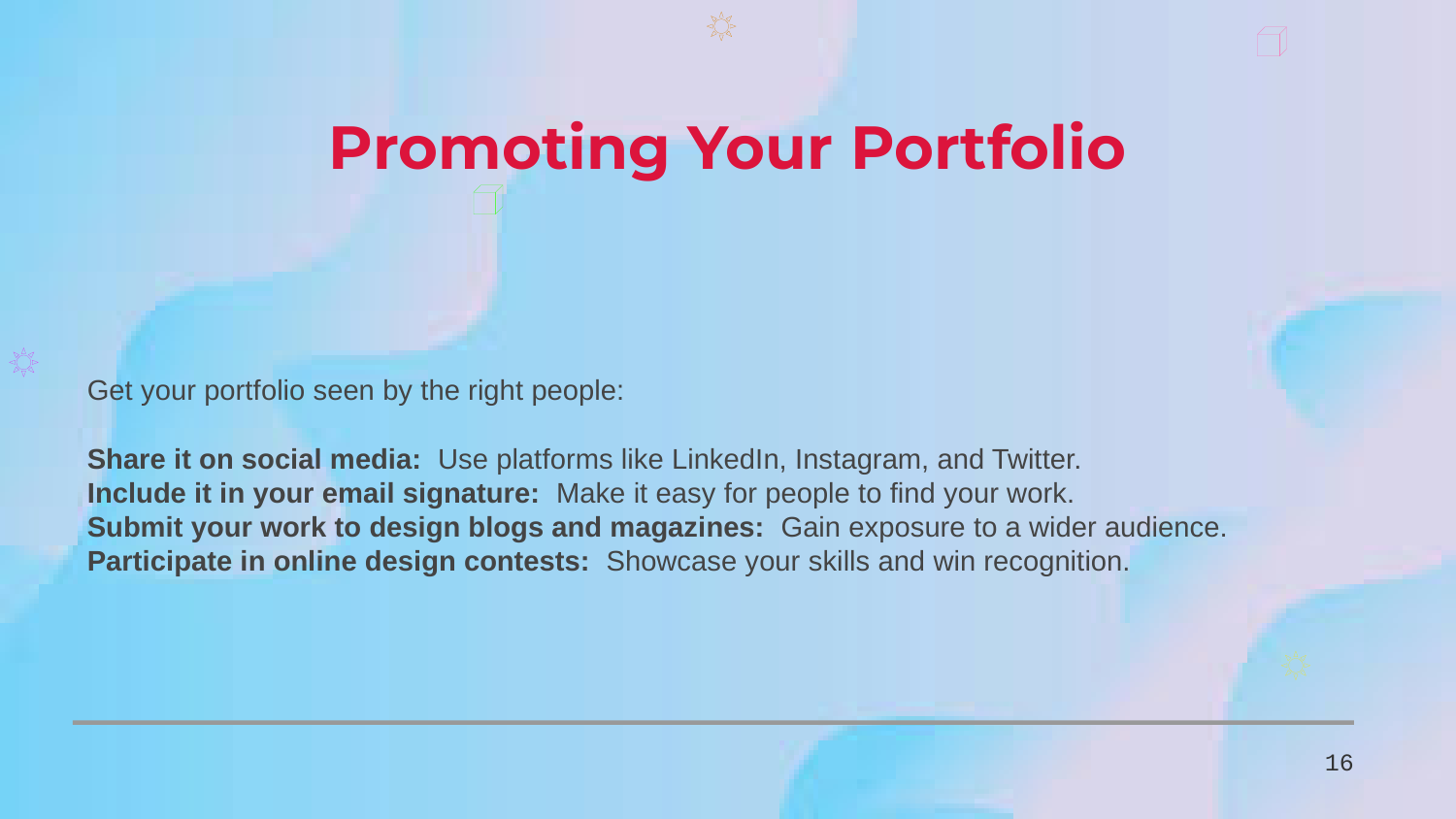

Promoting Your Portfolio

Get your portfolio seen by the right people:

Share it on social media:  Use platforms like LinkedIn, Instagram, and Twitter.
Include it in your email signature:  Make it easy for people to find your work.
Submit your work to design blogs and magazines:  Gain exposure to a wider audience.
Participate in online design contests:  Showcase your skills and win recognition.

16